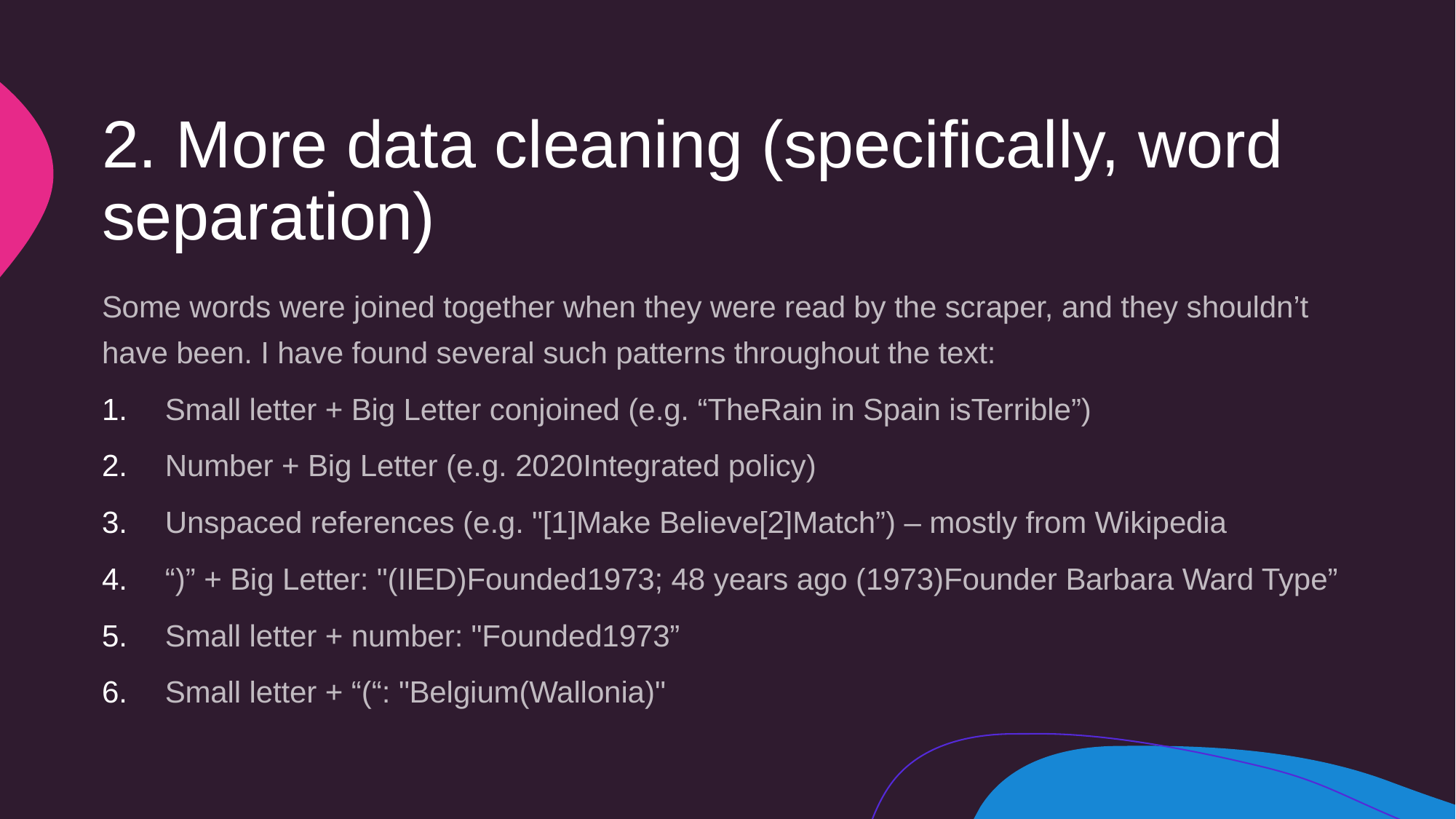

# 2. More data cleaning (specifically, word separation)
Some words were joined together when they were read by the scraper, and they shouldn’t have been. I have found several such patterns throughout the text:
Small letter + Big Letter conjoined (e.g. “TheRain in Spain isTerrible”)
Number + Big Letter (e.g. 2020Integrated policy)
Unspaced references (e.g. "[1]Make Believe[2]Match”) – mostly from Wikipedia
“)” + Big Letter: "(IIED)Founded1973; 48 years ago (1973)Founder Barbara Ward Type”
Small letter + number: "Founded1973”
Small letter + “(“: "Belgium(Wallonia)"